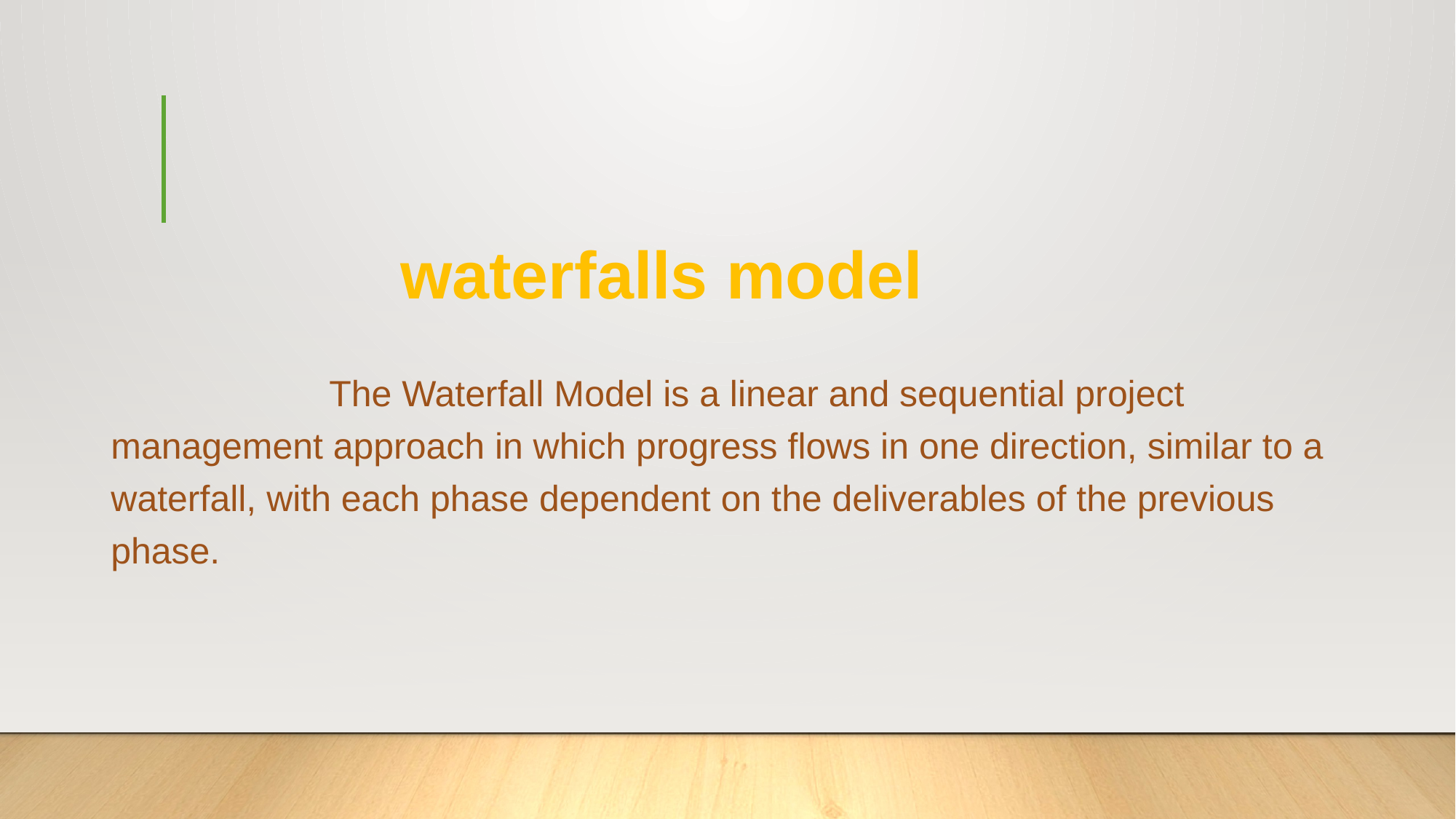

# waterfalls model
		The Waterfall Model is a linear and sequential project management approach in which progress flows in one direction, similar to a waterfall, with each phase dependent on the deliverables of the previous phase.